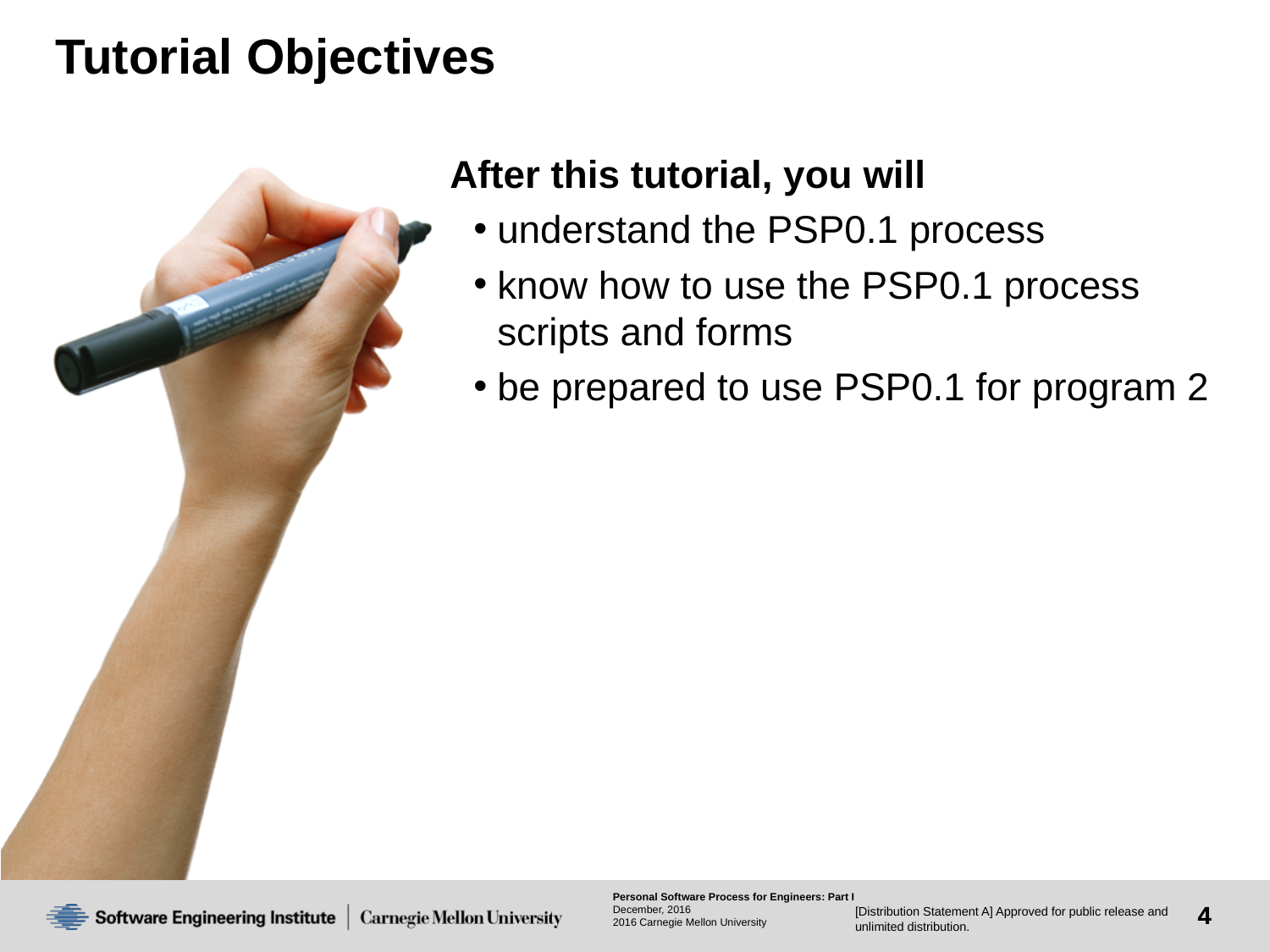

# Tutorial Objectives
After this tutorial, you will
understand the PSP0.1 process
know how to use the PSP0.1 process scripts and forms
be prepared to use PSP0.1 for program 2